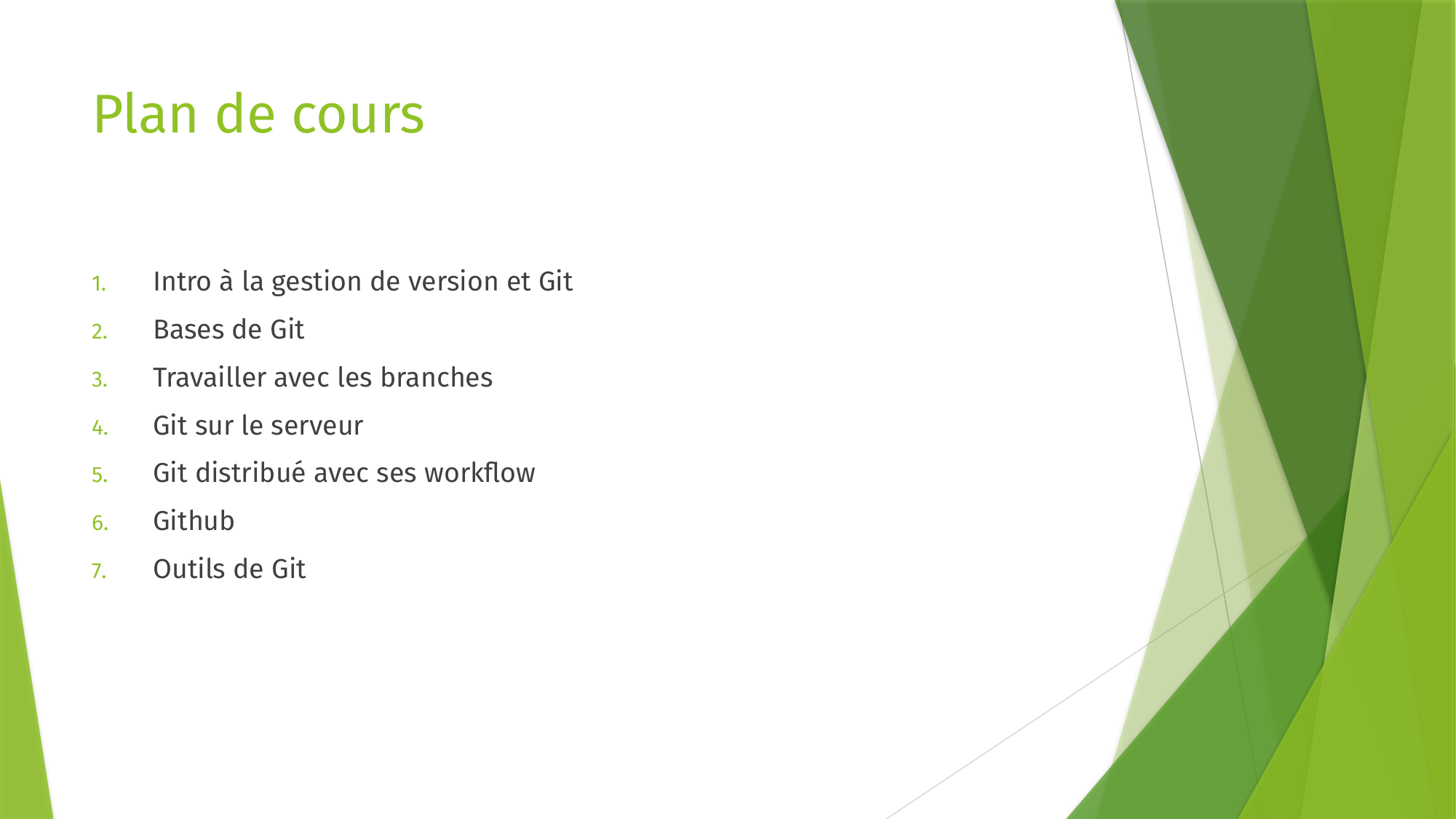

# Plan de cours
Intro à la gestion de version et Git
Bases de Git
Travailler avec les branches
Git sur le serveur
Git distribué avec ses workflow
Github
Outils de Git